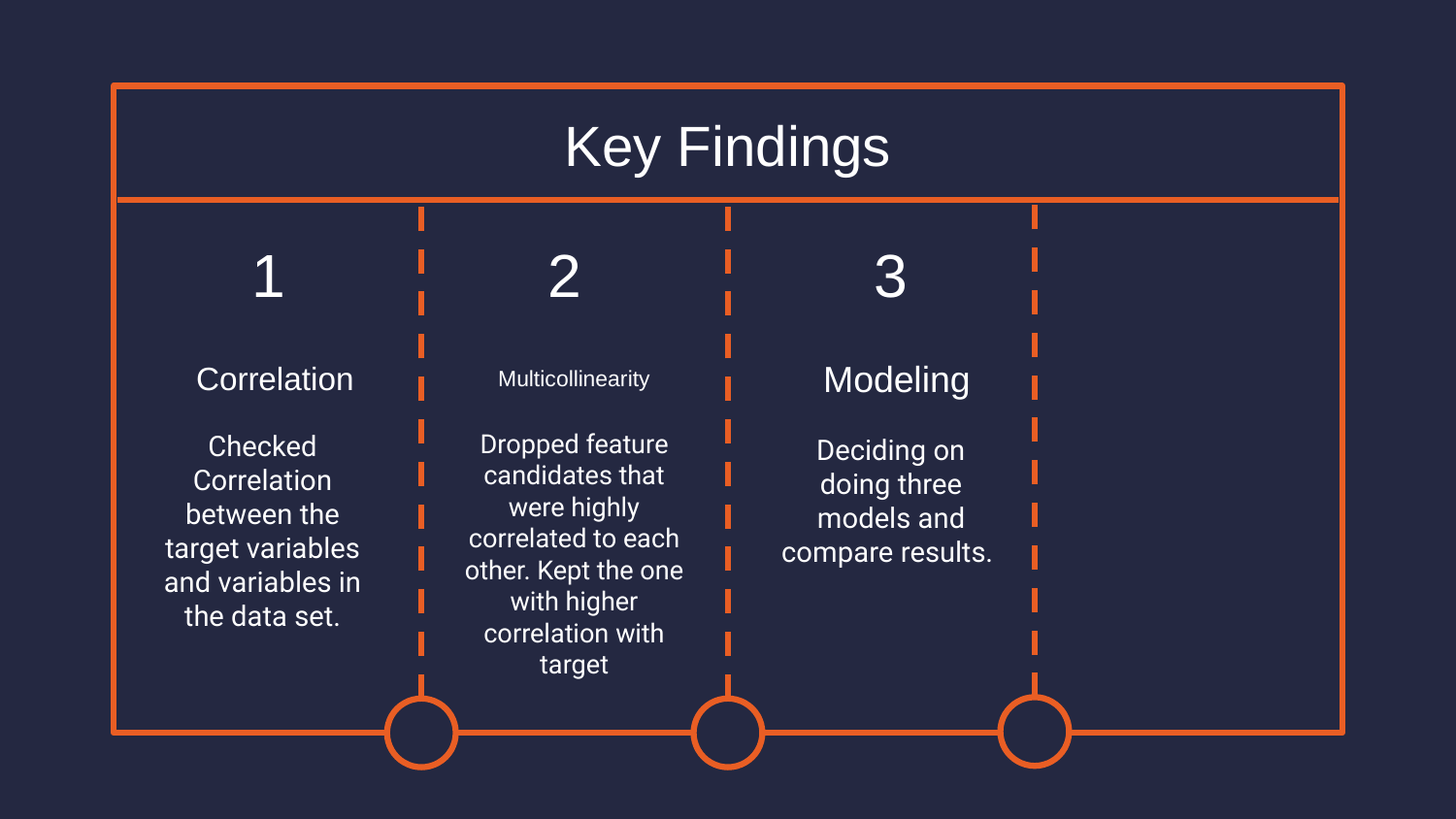

# Key Findings

3
1
2
Correlation
Multicollinearity
Modeling
Deciding on doing three models and compare results.
Checked Correlation between the target variables and variables in the data set.
Dropped feature candidates that were highly correlated to each other. Kept the one with higher correlation with target